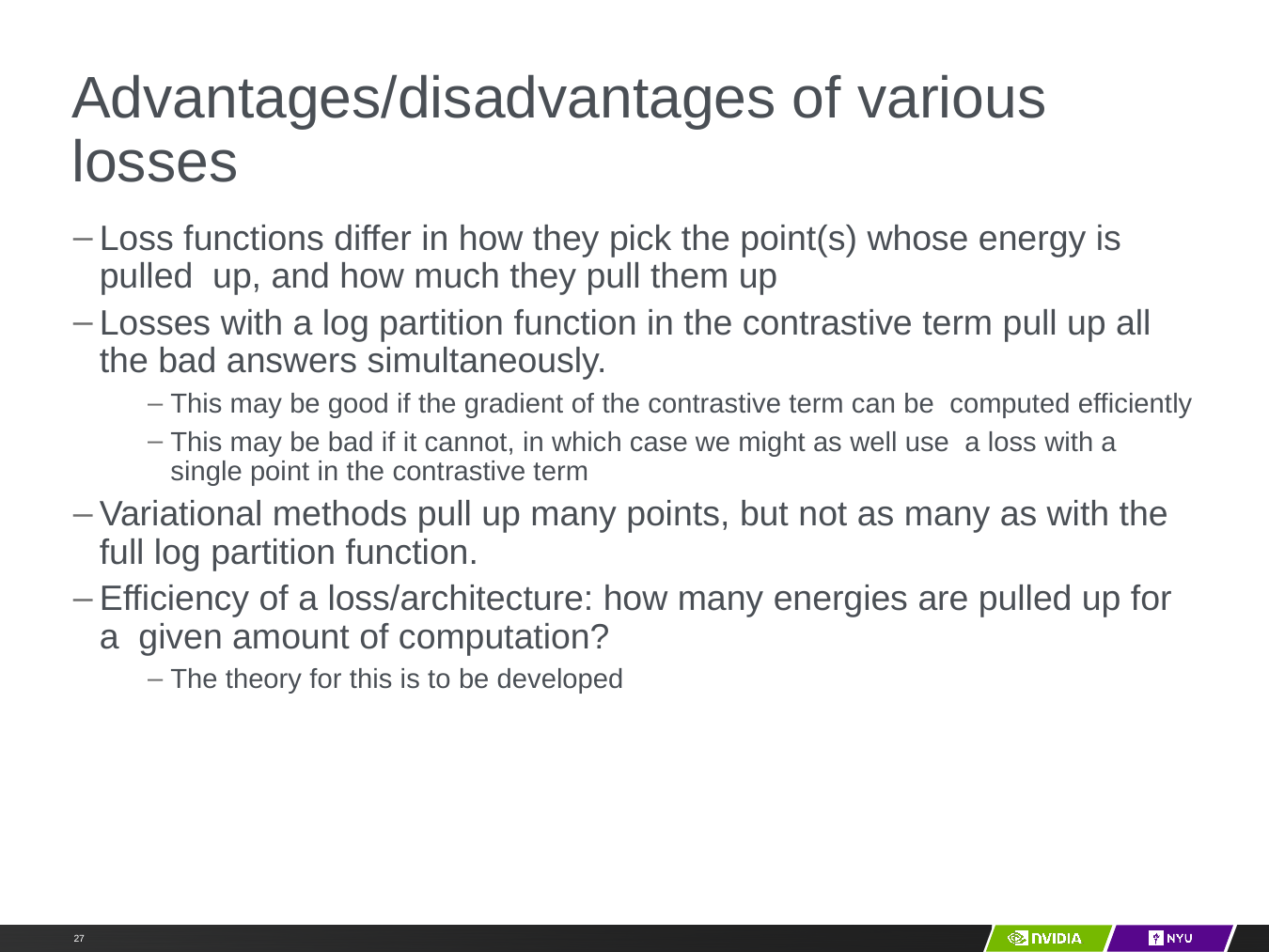

# Advantages/disadvantages of various losses
Loss functions differ in how they pick the point(s) whose energy is pulled  up, and how much they pull them up
Losses with a log partition function in the contrastive term pull up all  the bad answers simultaneously.
This may be good if the gradient of the contrastive term can be  computed efficiently
This may be bad if it cannot, in which case we might as well use  a loss with a single point in the contrastive term
Variational methods pull up many points, but not as many as with the  full log partition function.
Efficiency of a loss/architecture: how many energies are pulled up for a  given amount of computation?
The theory for this is to be developed